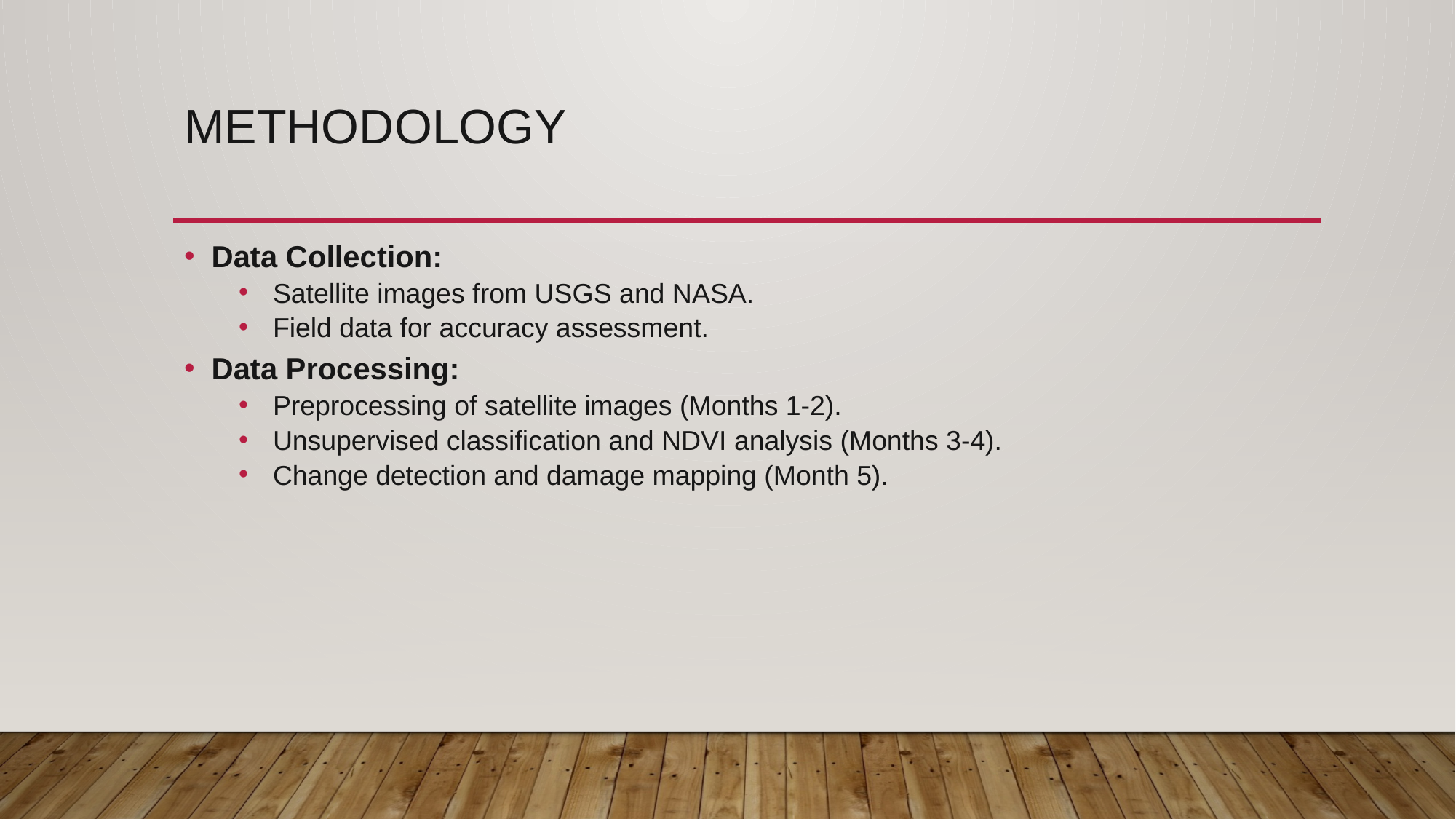

# Methodology
Data Collection:
Satellite images from USGS and NASA.
Field data for accuracy assessment.
Data Processing:
Preprocessing of satellite images (Months 1-2).
Unsupervised classification and NDVI analysis (Months 3-4).
Change detection and damage mapping (Month 5).